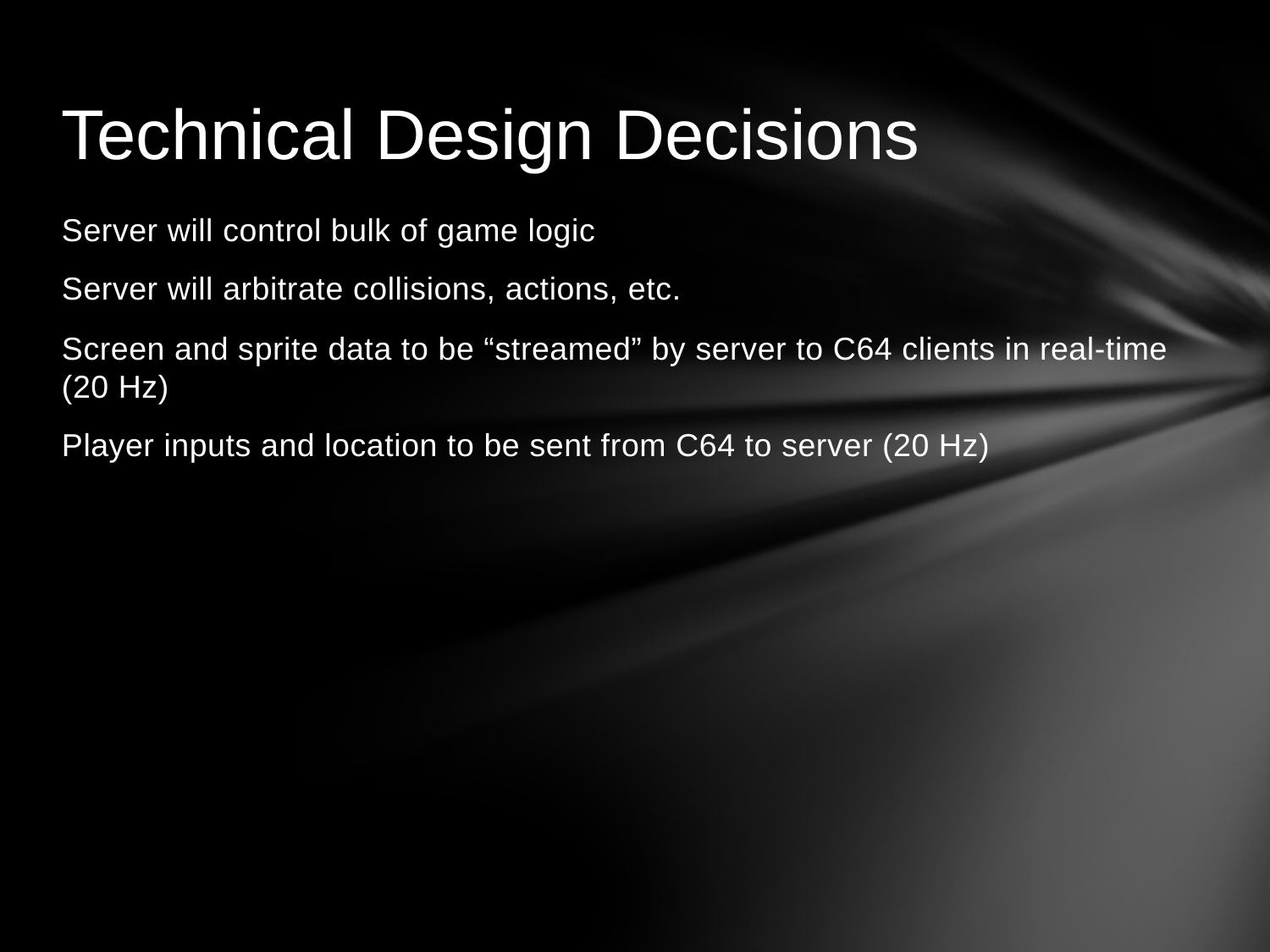

# Technical Design Decisions
Server will control bulk of game logic
Server will arbitrate collisions, actions, etc.
Screen and sprite data to be “streamed” by server to C64 clients in real-time (20 Hz)
Player inputs and location to be sent from C64 to server (20 Hz)